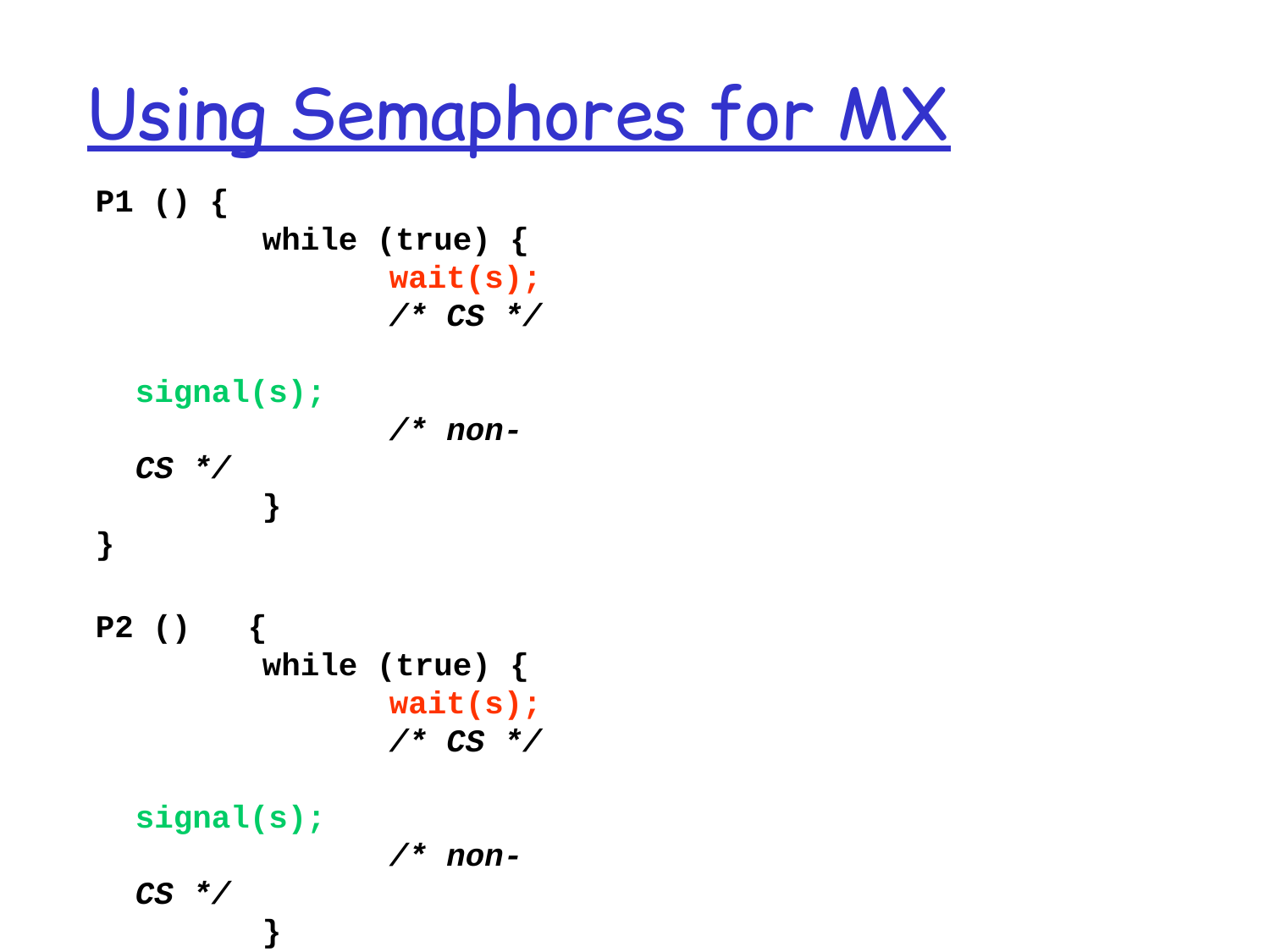

Using Semaphores for MX
P1 () {
		while (true) {
			wait(s);
			/* CS */
			signal(s);
			/* non-CS */
		}
}

P2 ()   {
		while (true) {
			wait(s);
			/* CS */
			signal(s);
			/* non-CS */
		}
}